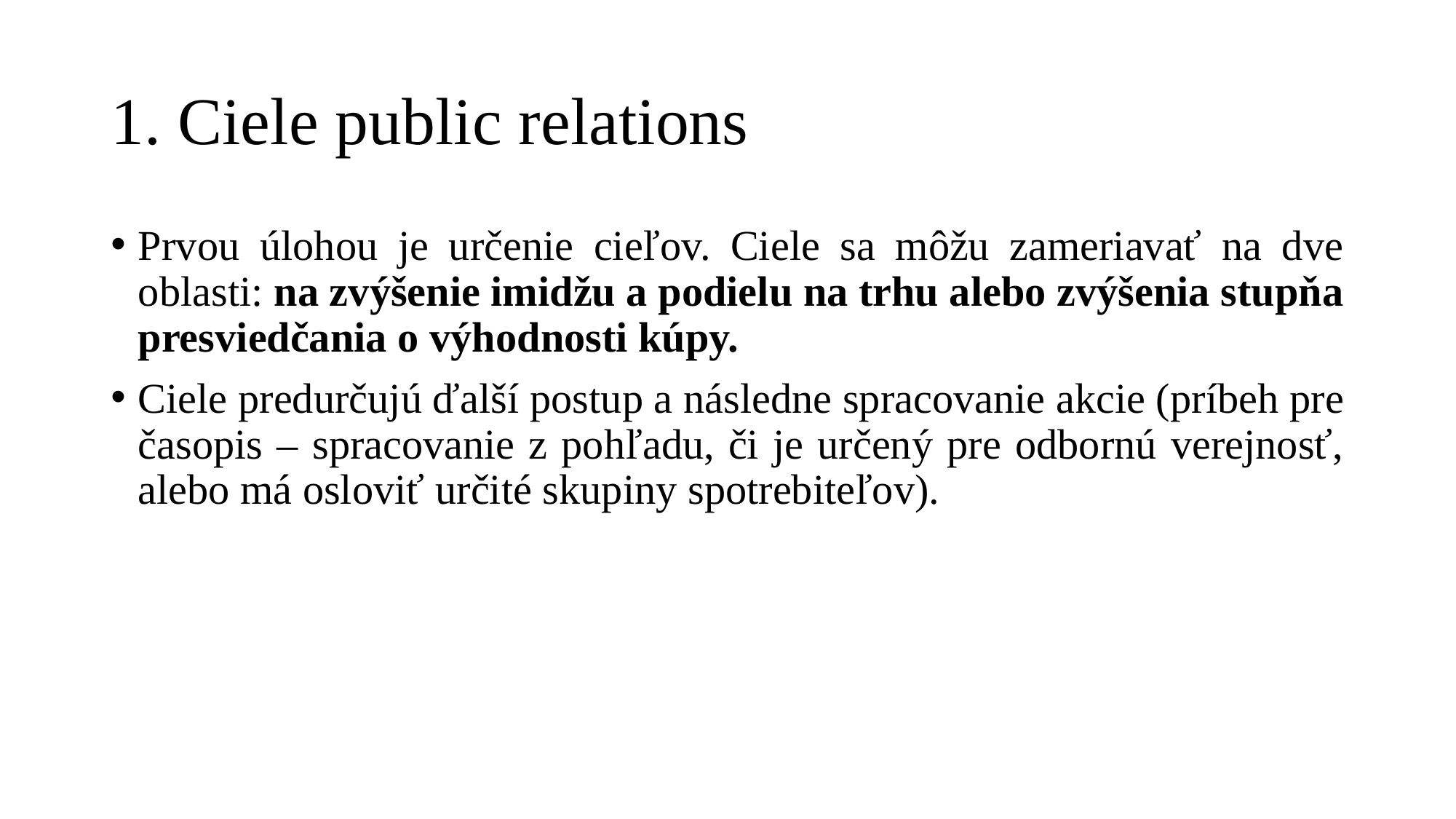

# 1. Ciele public relations
Prvou úlohou je určenie cieľov. Ciele sa môžu zameriavať na dve oblasti: na zvýšenie imidžu a podielu na trhu alebo zvýšenia stupňa presviedčania o výhodnosti kúpy.
Ciele predurčujú ďalší postup a následne spracovanie akcie (príbeh pre časopis – spracovanie z pohľadu, či je určený pre odbornú verejnosť, alebo má osloviť určité skupiny spotrebiteľov).